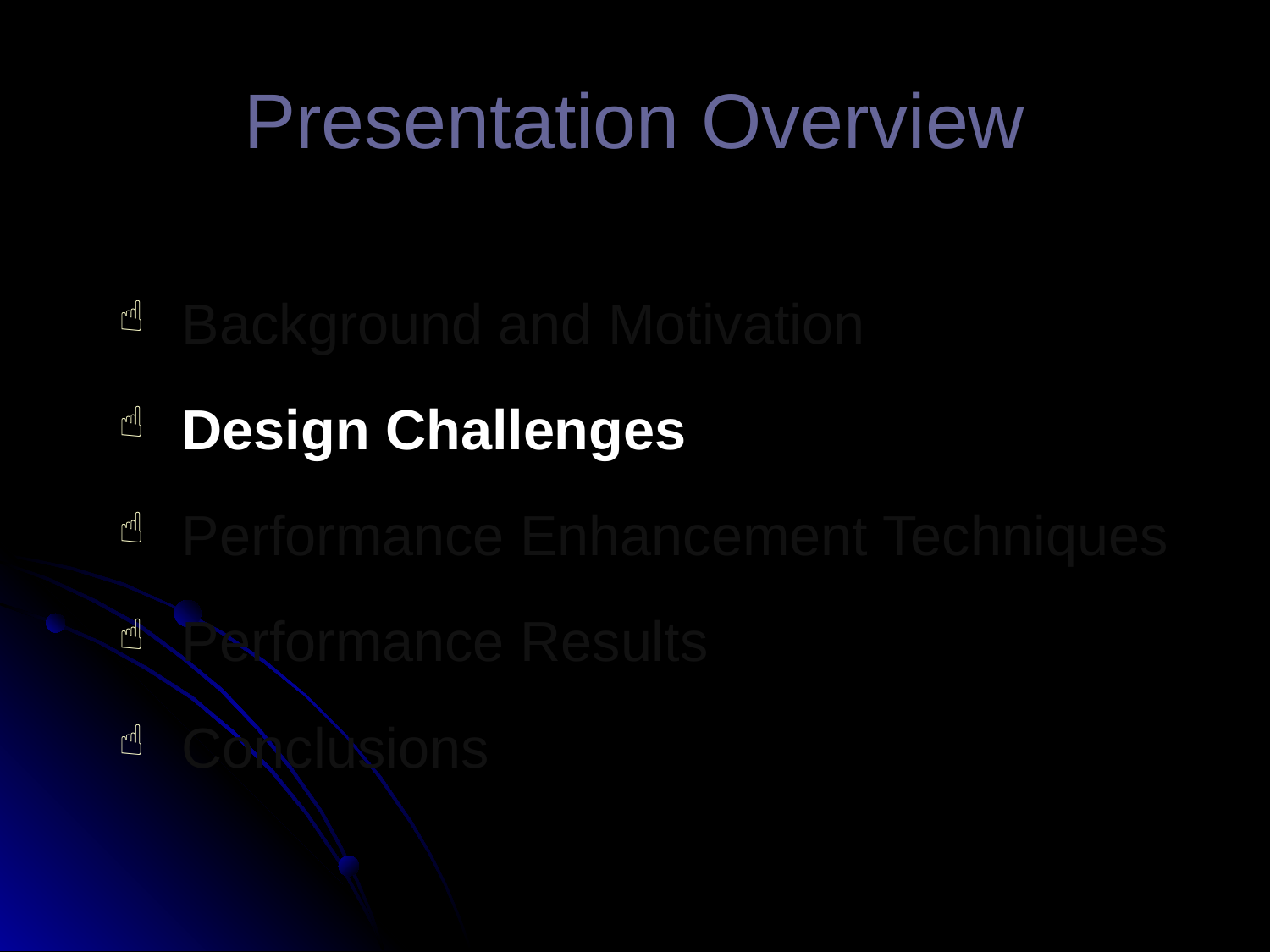

# Presentation Overview
 Background and Motivation
 Design Challenges
 Performance Enhancement Techniques
 Performance Results
 Conclusions